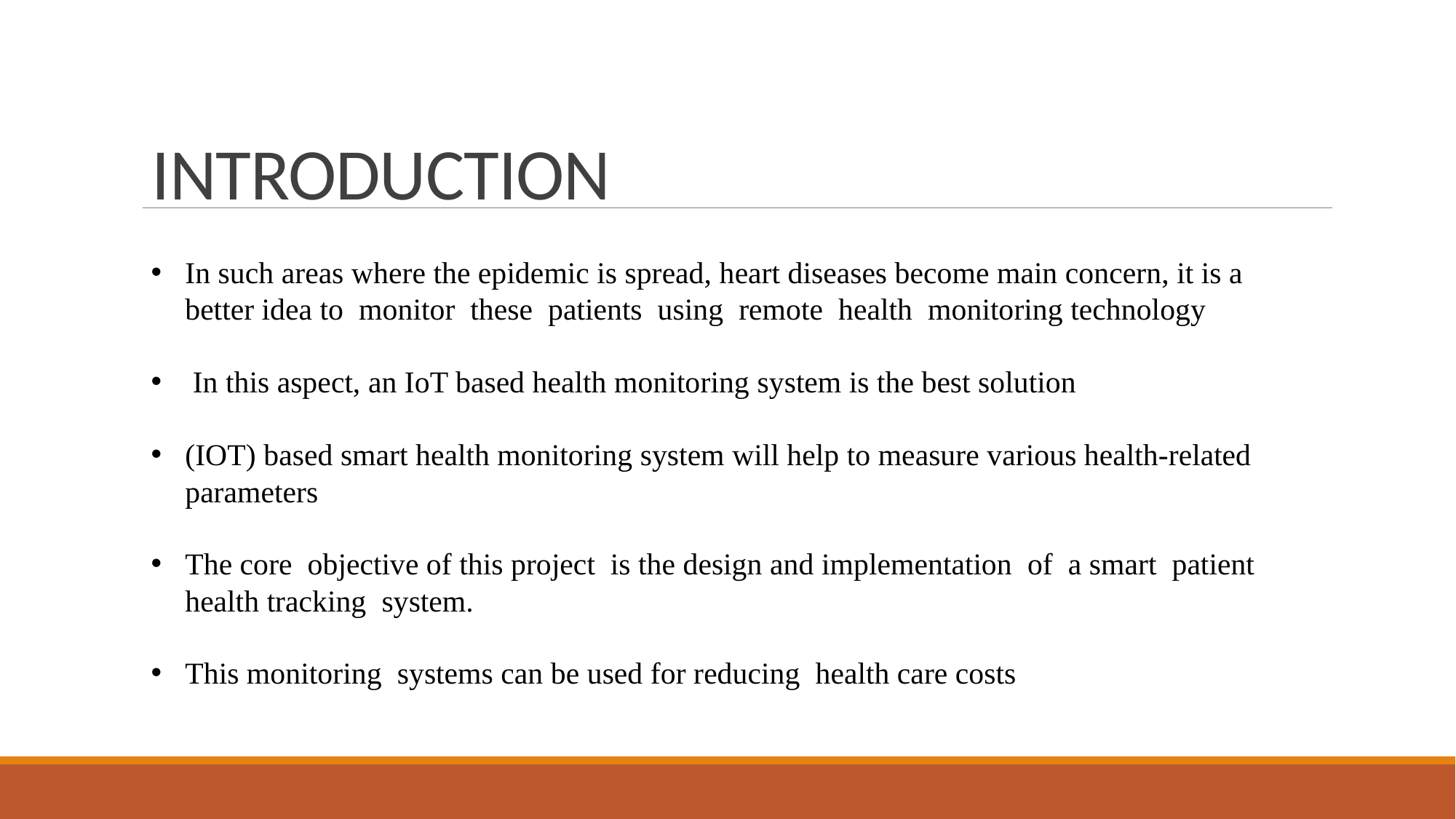

# INTRODUCTION
In such areas where the epidemic is spread, heart diseases become main concern, it is a better idea to  monitor  these  patients  using  remote  health  monitoring technology

 In this aspect, an IoT based health monitoring system is the best solution

(IOT) based smart health monitoring system will help to measure various health-related parameters

The core  objective of this project  is the design and implementation  of  a smart  patient  health tracking  system.

This monitoring  systems can be used for reducing  health care costs